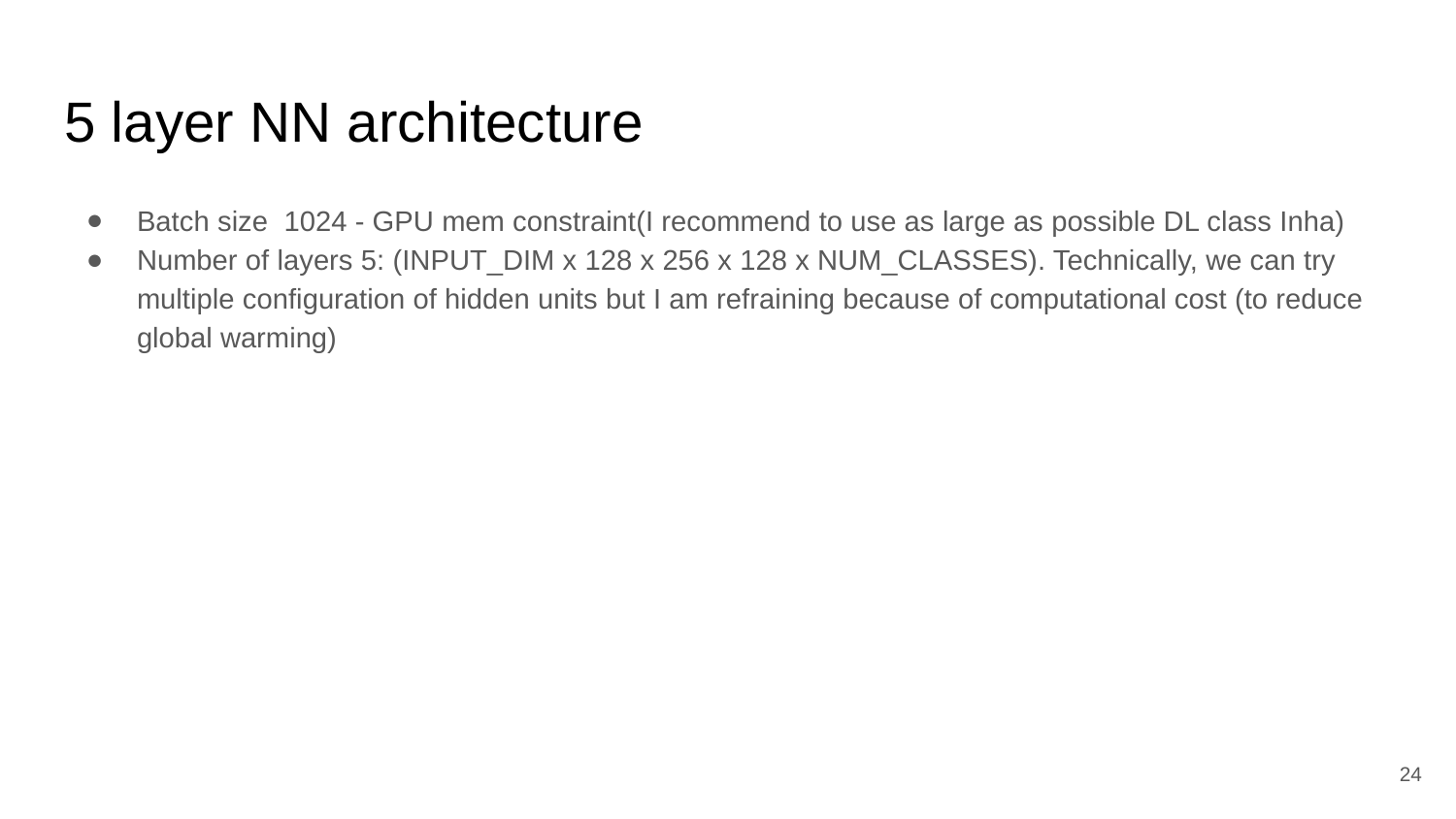

# 5 layer NN architecture
Batch size  1024 - GPU mem constraint(I recommend to use as large as possible DL class Inha)
Number of layers 5: (INPUT_DIM x 128 x 256 x 128 x NUM_CLASSES). Technically, we can try multiple configuration of hidden units but I am refraining because of computational cost (to reduce global warming)
24